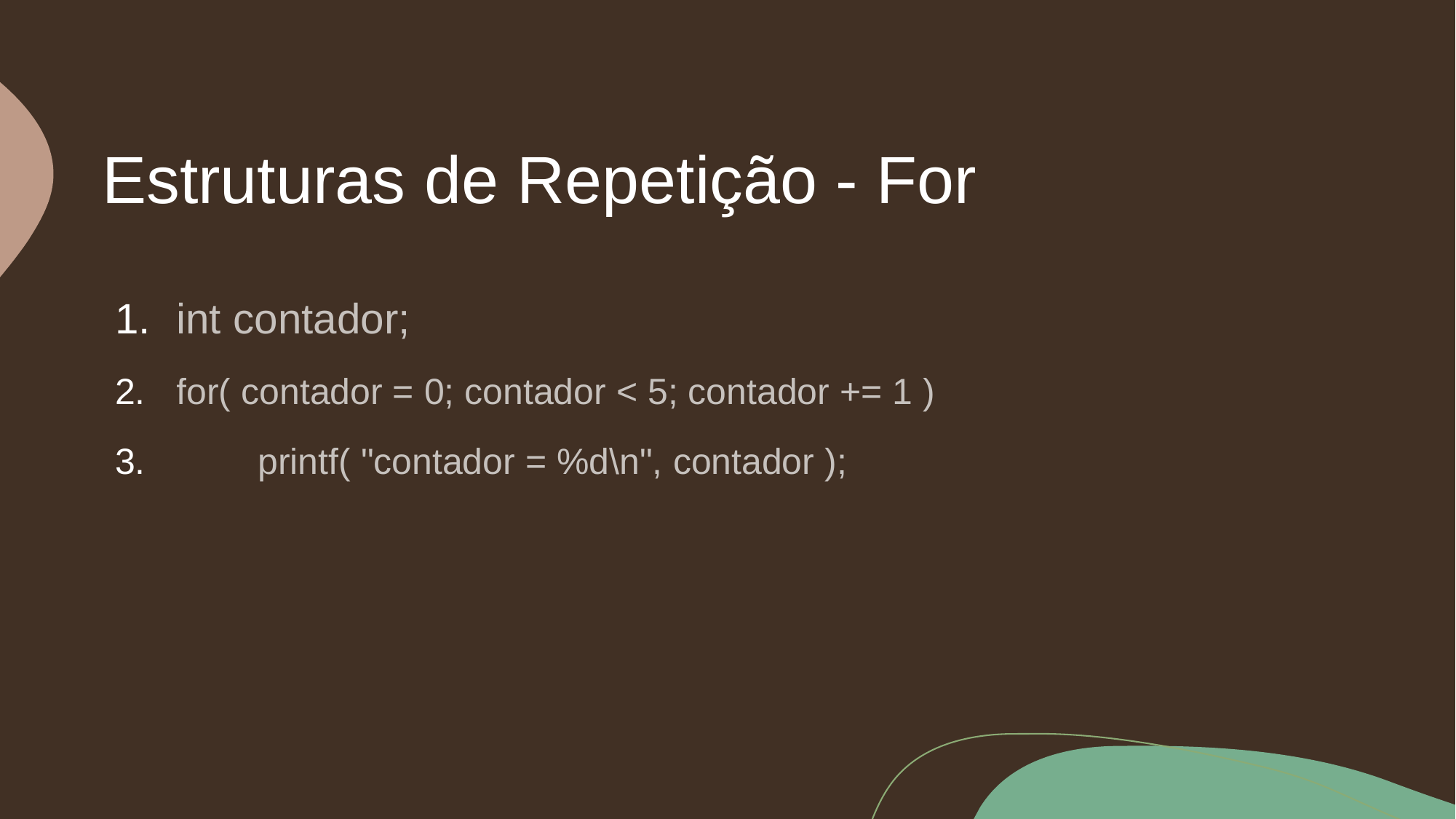

# Estruturas de Repetição - For
int contador;
for( contador = 0; contador < 5; contador += 1 )
        printf( "contador = %d\n", contador );